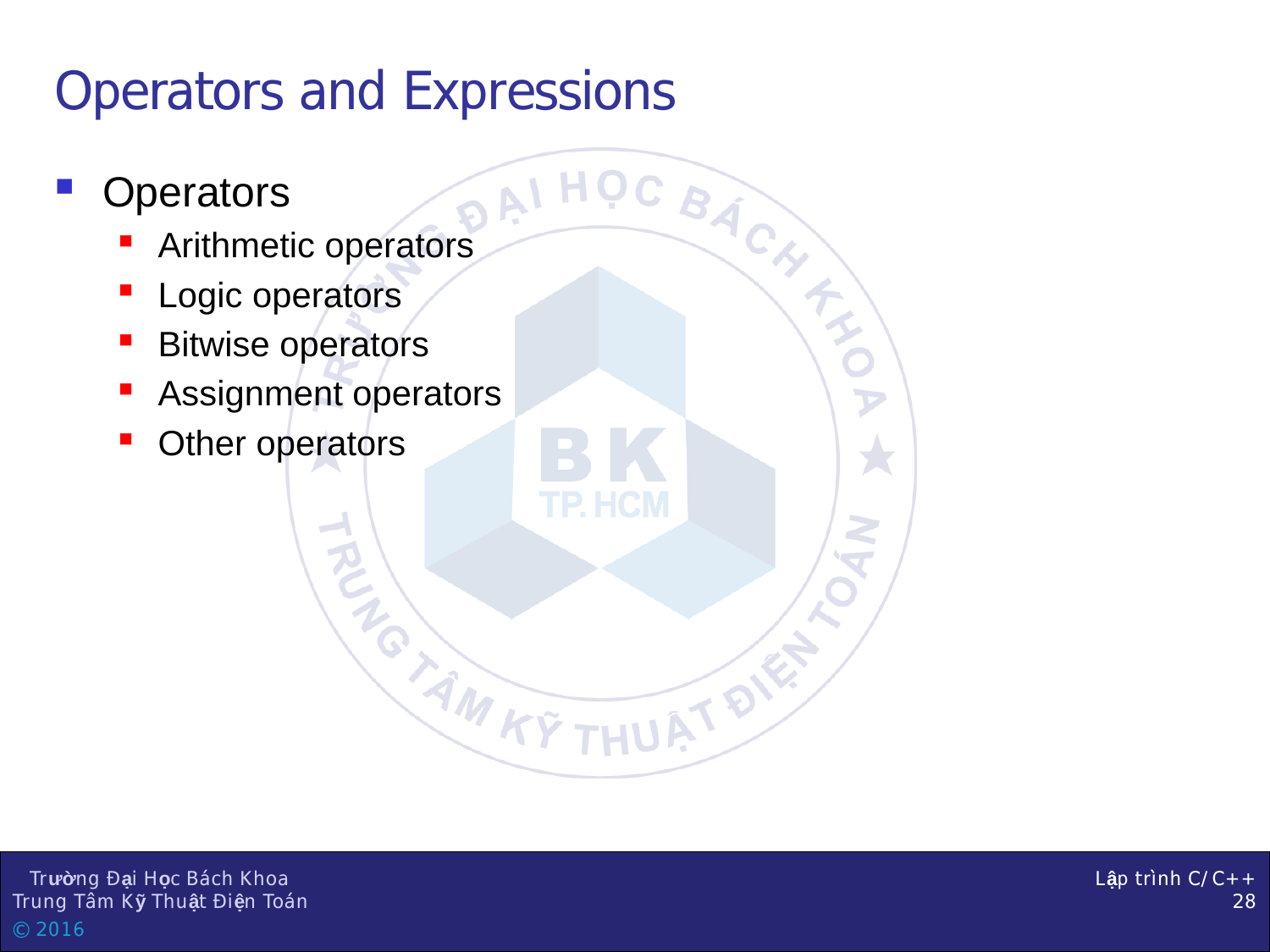

Operators and Expressions
Operators
Arithmetic operators
Logic operators
Bitwise operators
Assignment operators
Other operators